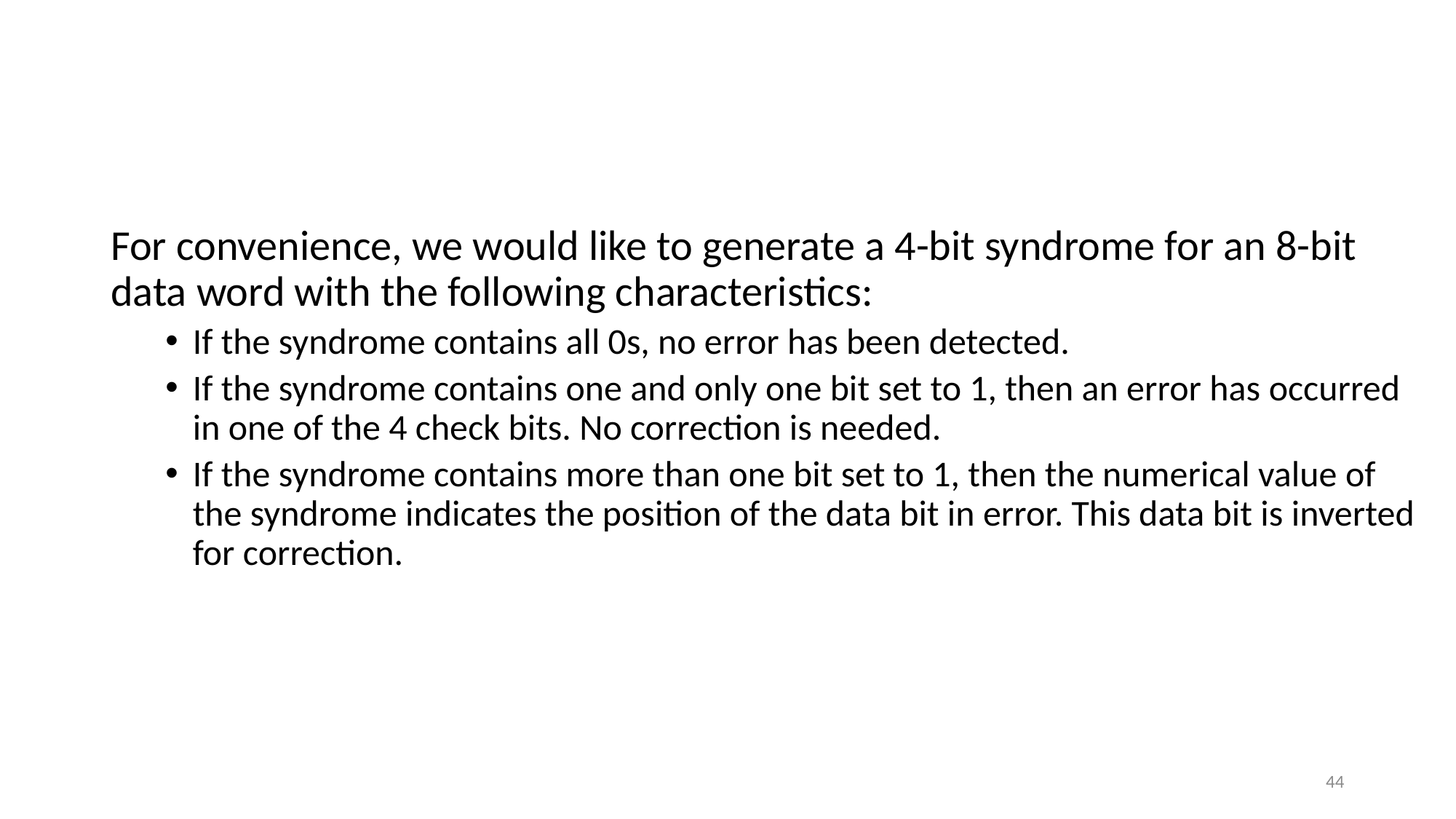

For convenience, we would like to generate a 4-bit syndrome for an 8-bit data word with the following characteristics:
If the syndrome contains all 0s, no error has been detected.
If the syndrome contains one and only one bit set to 1, then an error has occurred in one of the 4 check bits. No correction is needed.
If the syndrome contains more than one bit set to 1, then the numerical value of the syndrome indicates the position of the data bit in error. This data bit is inverted for correction.
44